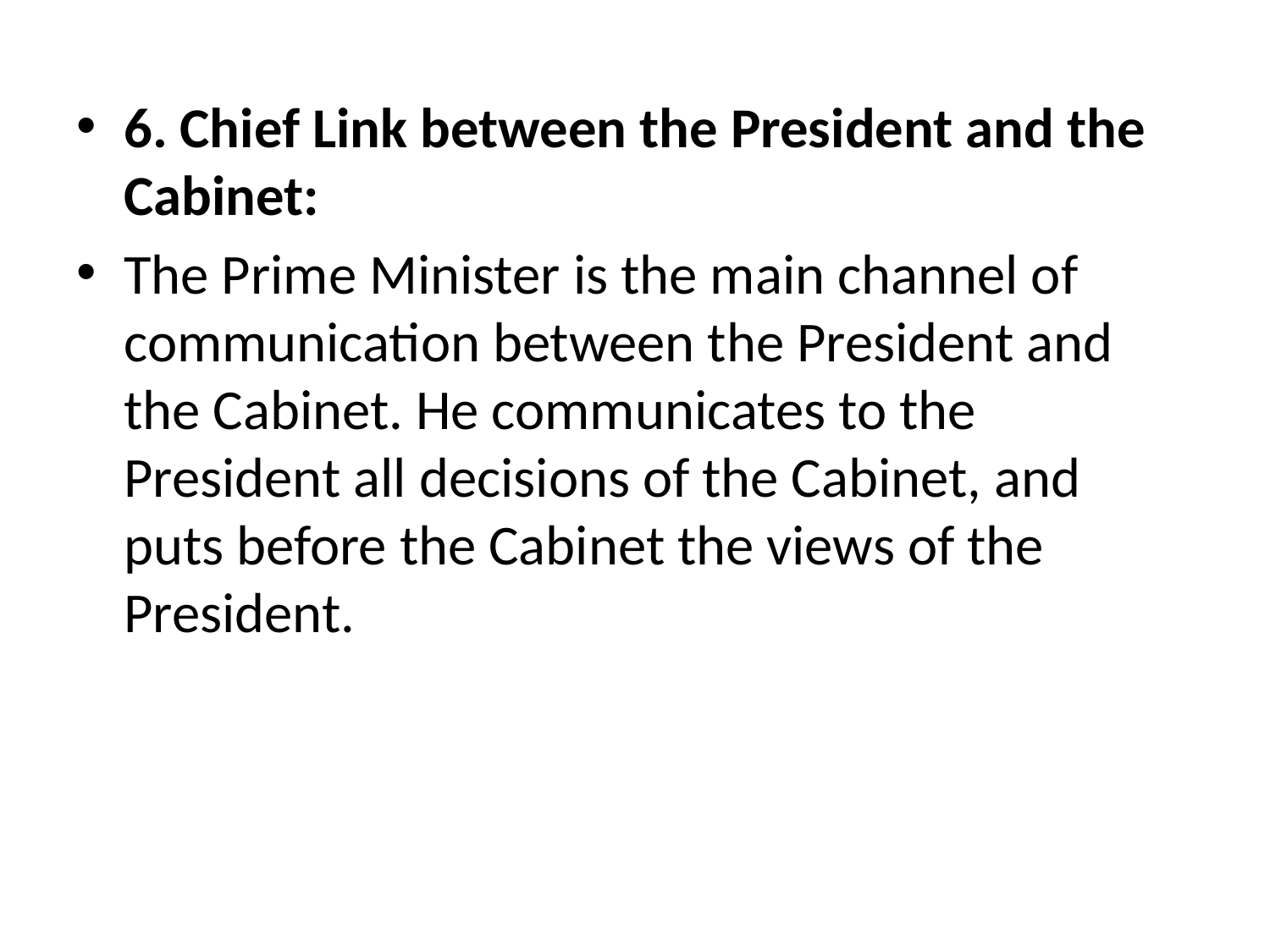

6. Chief Link between the President and the Cabinet:
The Prime Minister is the main channel of communication between the President and the Cabinet. He communicates to the President all decisions of the Cabinet, and puts before the Cabinet the views of the President.